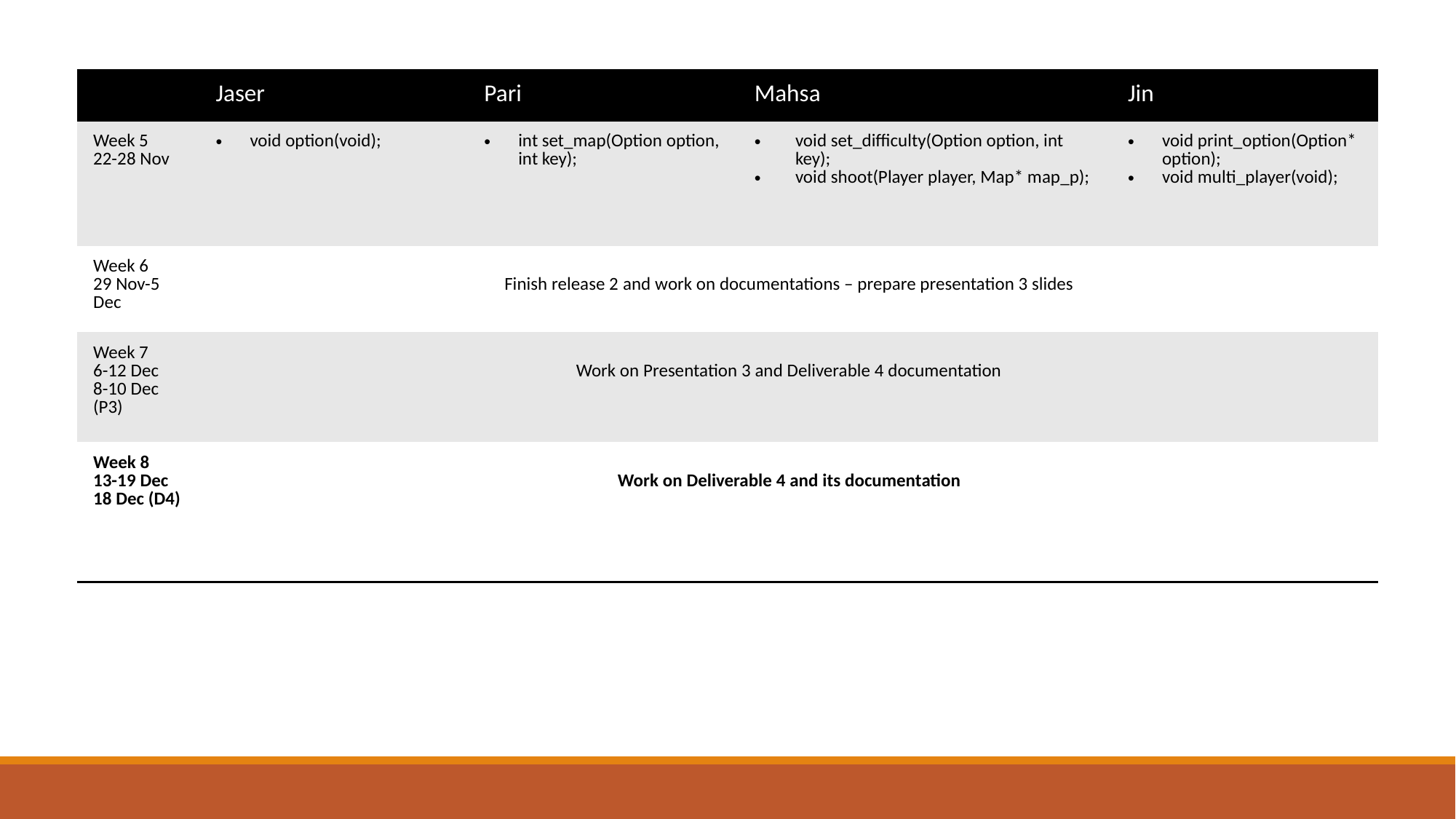

|  | Jaser | Pari | Mahsa | Jin |
| --- | --- | --- | --- | --- |
| Week 5 22-28 Nov​ | void option(void); ​ | int set\_map(Option option, int key);​ | void set\_difficulty(Option option, int key); void shoot(Player player, Map\* map\_p); | void print\_option(Option\* option);​ void multi\_player(void); |
| Week 6 29 Nov-5 Dec​ | ​ ​​Finish release 2 and work on documentations – prepare presentation 3 slides ​ |  |  |  |
| ​Week 7 6-12 Dec 8-10 Dec (P3) | ​ ​Work on Presentation 3 and Deliverable 4 documentation ​ |  |  |  |
| Week 8 13-19 Dec 18 Dec (D4) | Work on Deliverable 4 and its documentation |  |  |  |